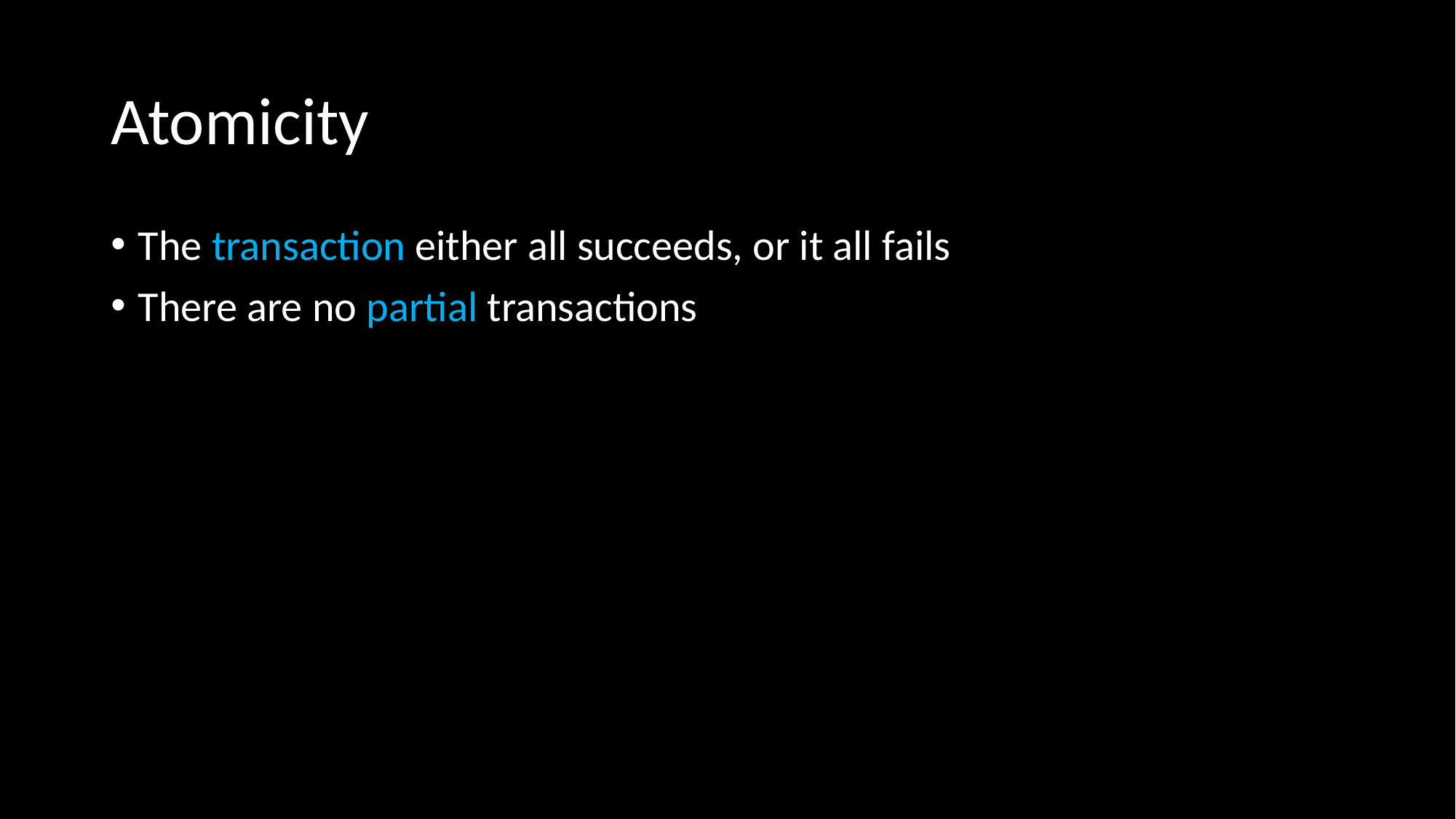

# Atomicity
The transaction either all succeeds, or it all fails
There are no partial transactions